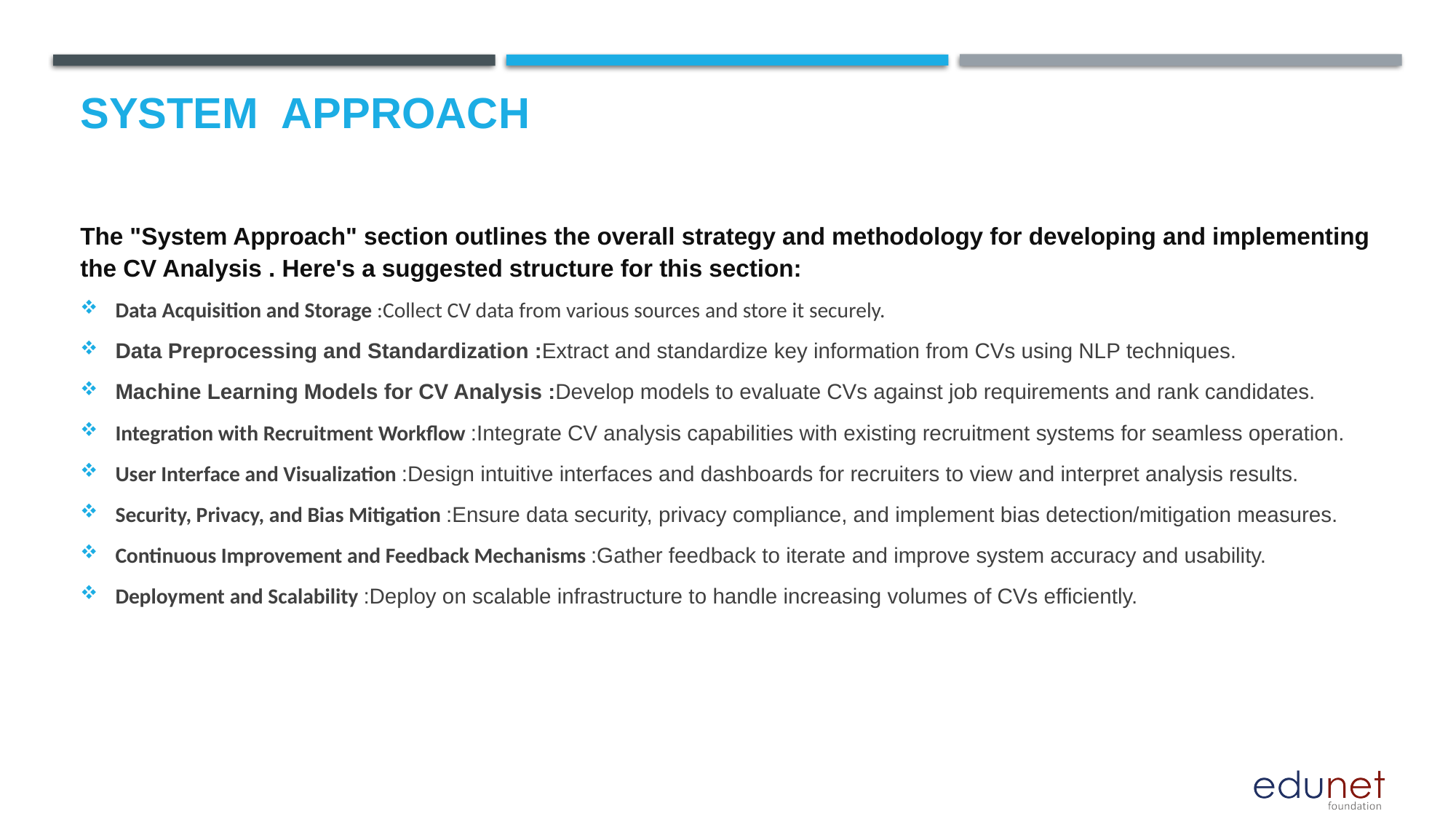

# System  Approach

The "System Approach" section outlines the overall strategy and methodology for developing and implementing the CV Analysis . Here's a suggested structure for this section:
Data Acquisition and Storage :Collect CV data from various sources and store it securely.
Data Preprocessing and Standardization :Extract and standardize key information from CVs using NLP techniques.
Machine Learning Models for CV Analysis :Develop models to evaluate CVs against job requirements and rank candidates.
Integration with Recruitment Workflow :Integrate CV analysis capabilities with existing recruitment systems for seamless operation.
User Interface and Visualization :Design intuitive interfaces and dashboards for recruiters to view and interpret analysis results.
Security, Privacy, and Bias Mitigation :Ensure data security, privacy compliance, and implement bias detection/mitigation measures.
Continuous Improvement and Feedback Mechanisms :Gather feedback to iterate and improve system accuracy and usability.
Deployment and Scalability :Deploy on scalable infrastructure to handle increasing volumes of CVs efficiently.